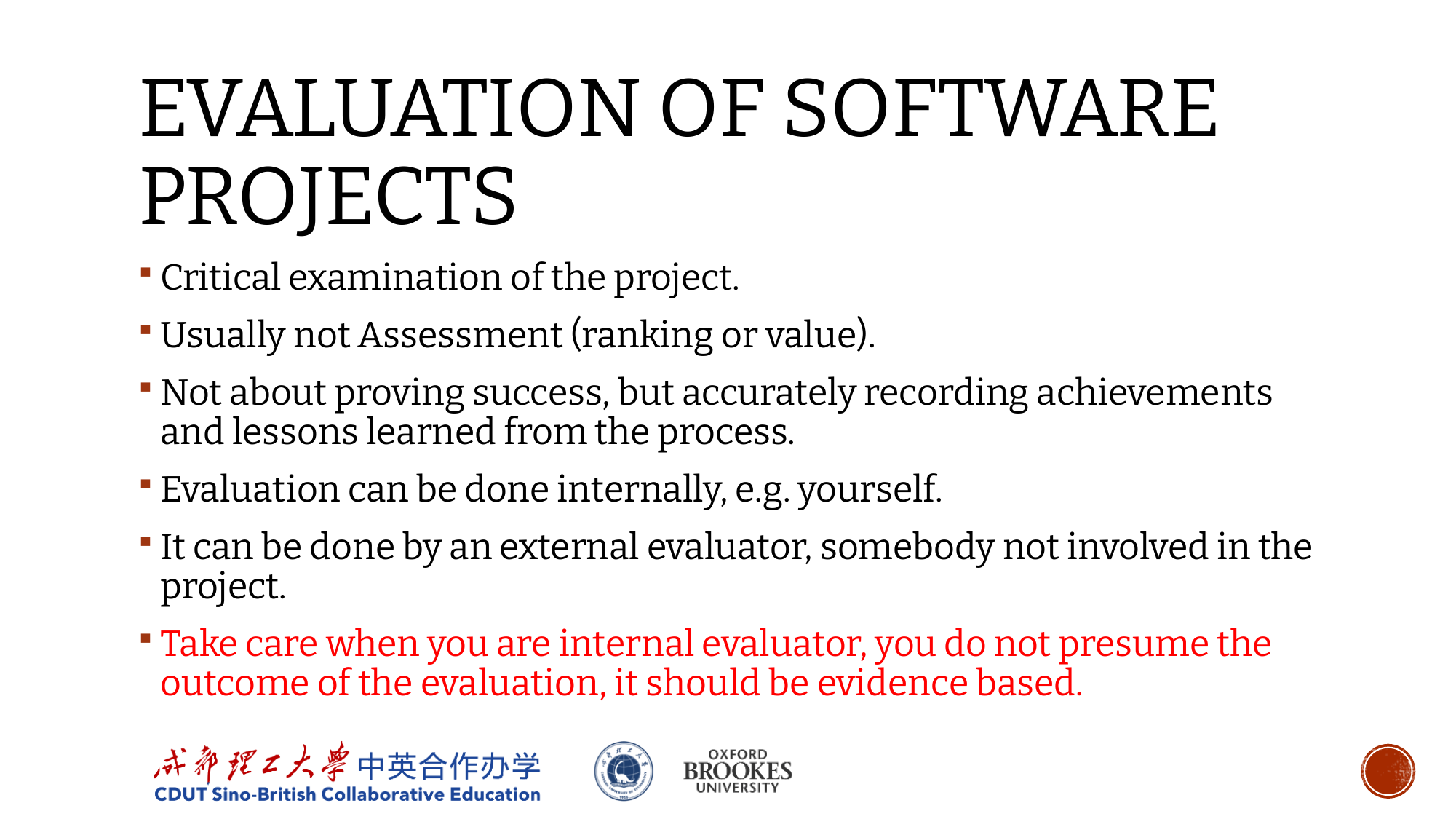

# EVALUATION OF SOFTWARE PROJECTS
Critical examination of the project.
Usually not Assessment (ranking or value).
Not about proving success, but accurately recording achievements and lessons learned from the process.
Evaluation can be done internally, e.g. yourself.
It can be done by an external evaluator, somebody not involved in the project.
Take care when you are internal evaluator, you do not presume the outcome of the evaluation, it should be evidence based.

16